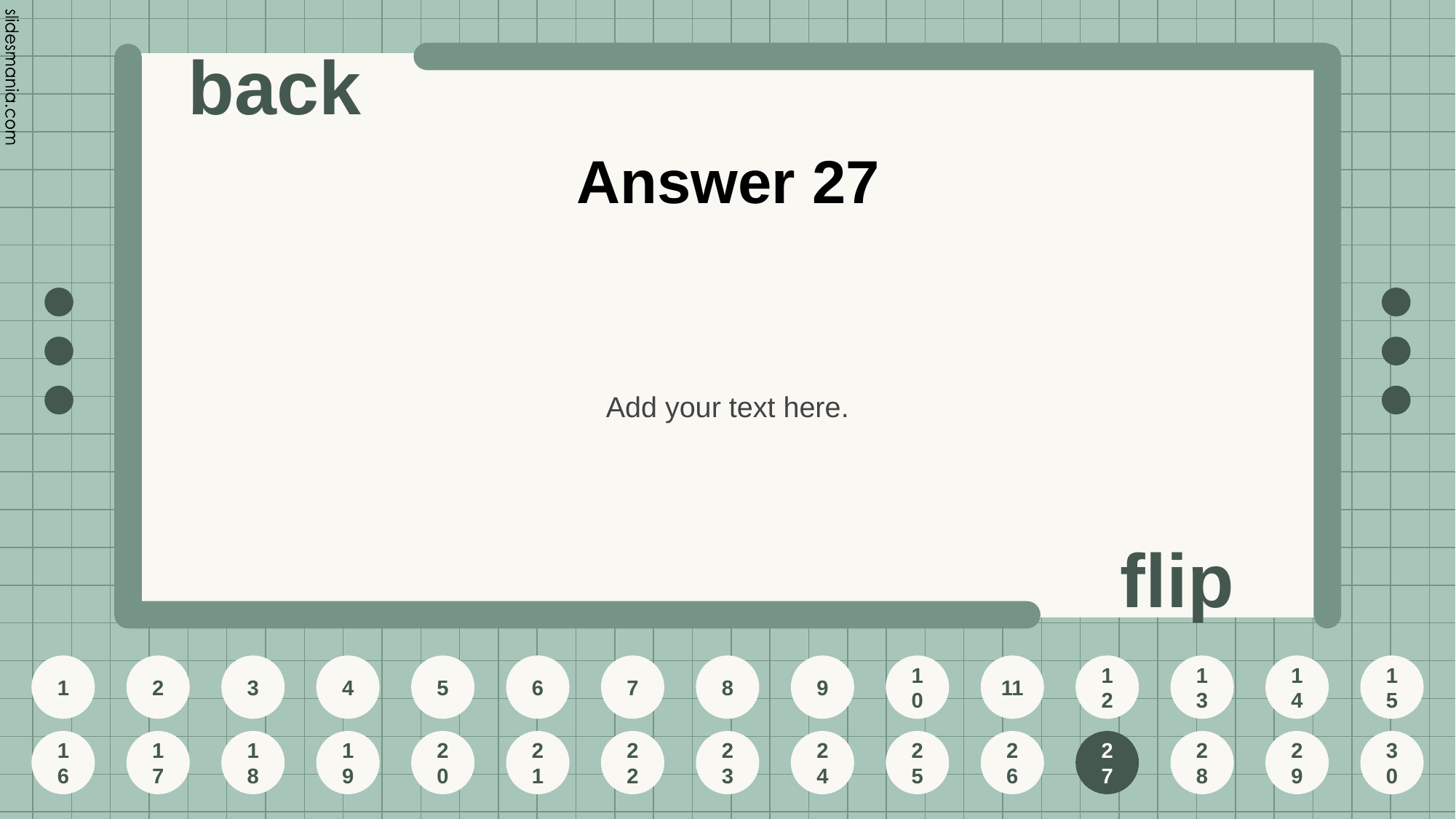

# Answer 27
Add your text here.

27